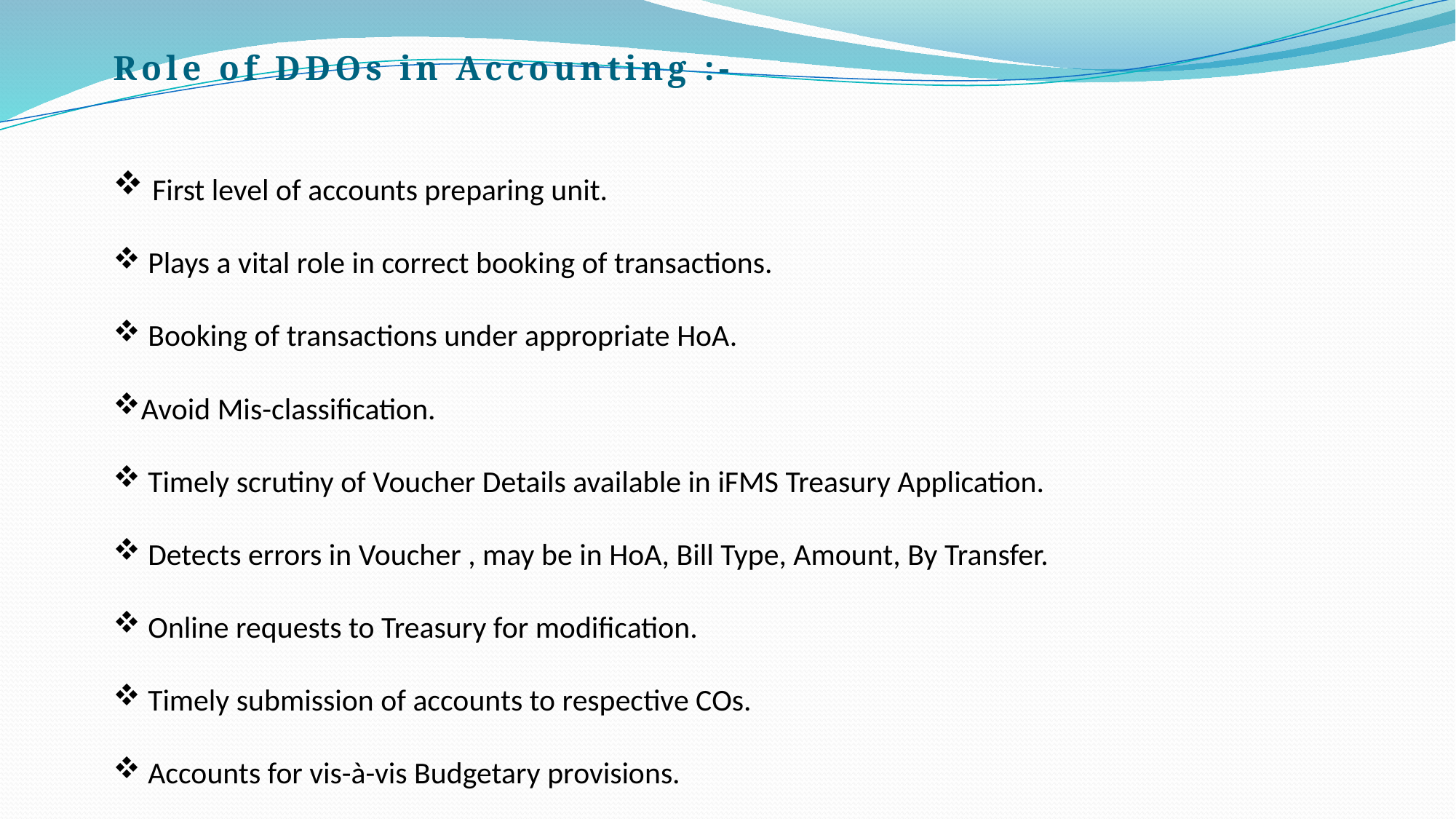

Role of DDOs in Accounting :-

 First level of accounts preparing unit.
 Plays a vital role in correct booking of transactions.
 Booking of transactions under appropriate HoA.
Avoid Mis-classification.
 Timely scrutiny of Voucher Details available in iFMS Treasury Application.
 Detects errors in Voucher , may be in HoA, Bill Type, Amount, By Transfer.
 Online requests to Treasury for modification.
 Timely submission of accounts to respective COs.
 Accounts for vis-à-vis Budgetary provisions.